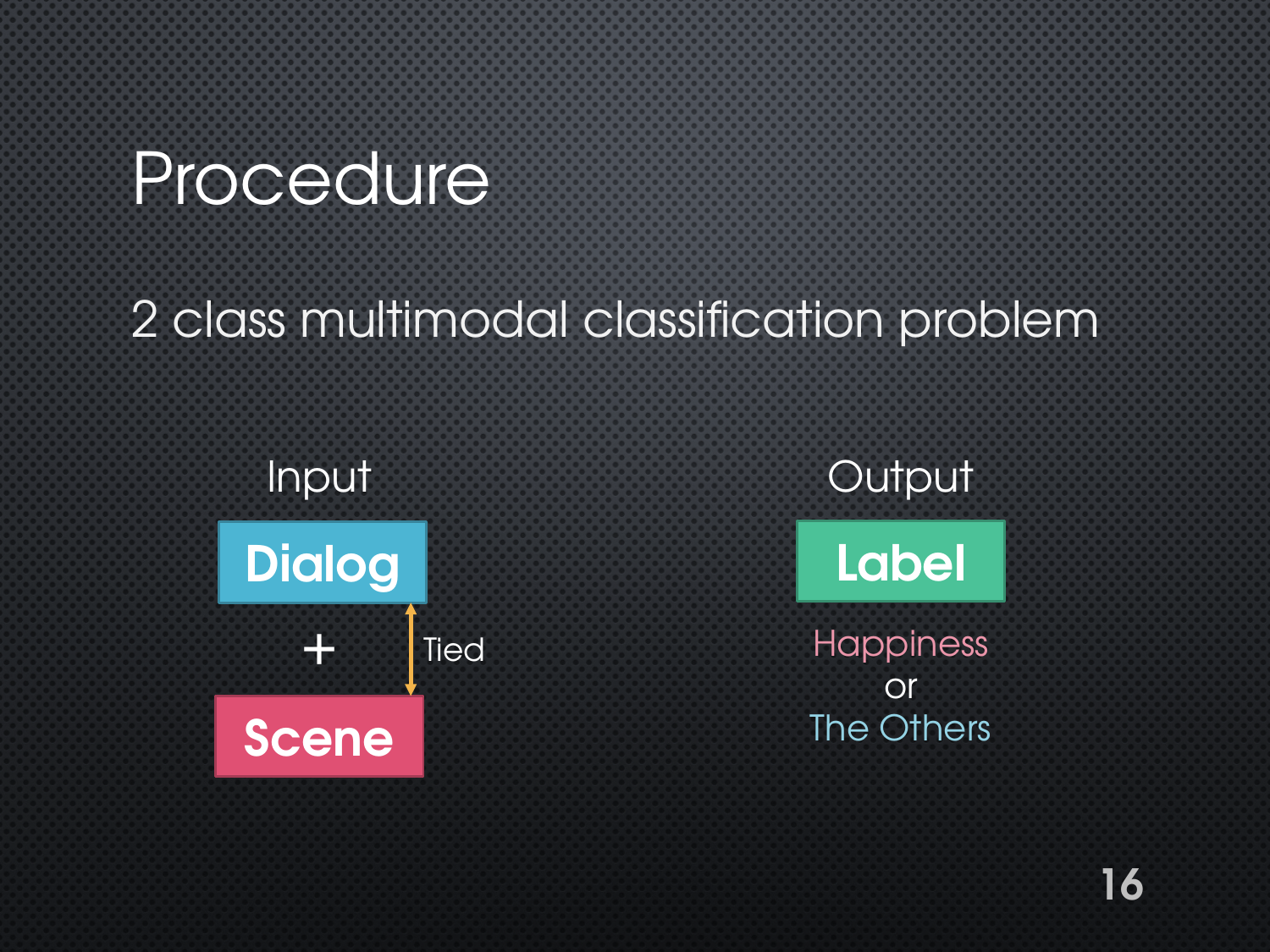

# Procedure
2 class multimodal classification problem
Output
Input
Label
Dialog
Happiness
or
The Others
＋
Tied
Scene
16